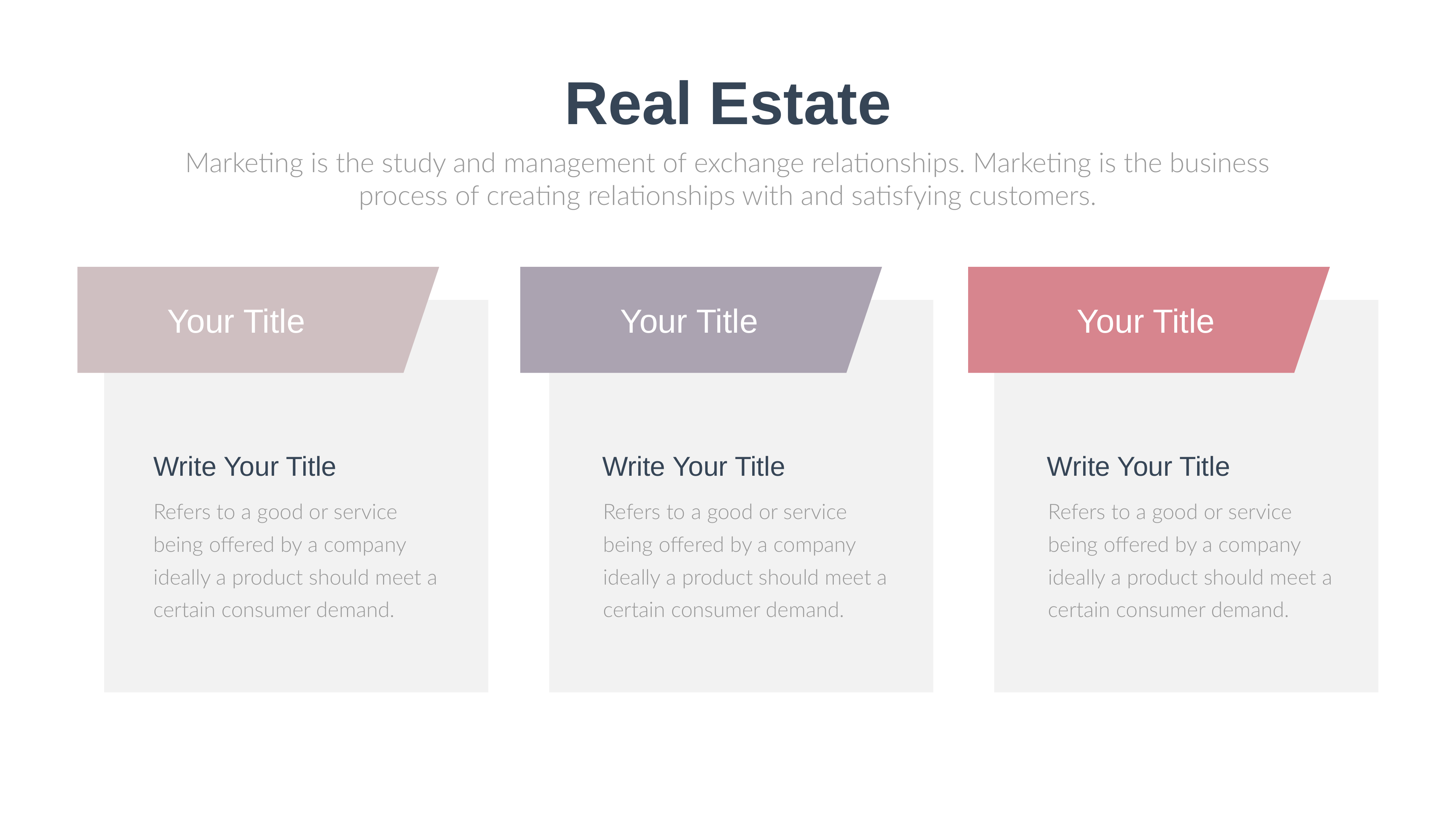

Real Estate
Marketing is the study and management of exchange relationships. Marketing is the business process of creating relationships with and satisfying customers.

Your Title
Your Title
Your Title

Write Your Title
Write Your Title
Write Your Title
Refers to a good or service being offered by a company ideally a product should meet a certain consumer demand.
Refers to a good or service being offered by a company ideally a product should meet a certain consumer demand.
Refers to a good or service being offered by a company ideally a product should meet a certain consumer demand.